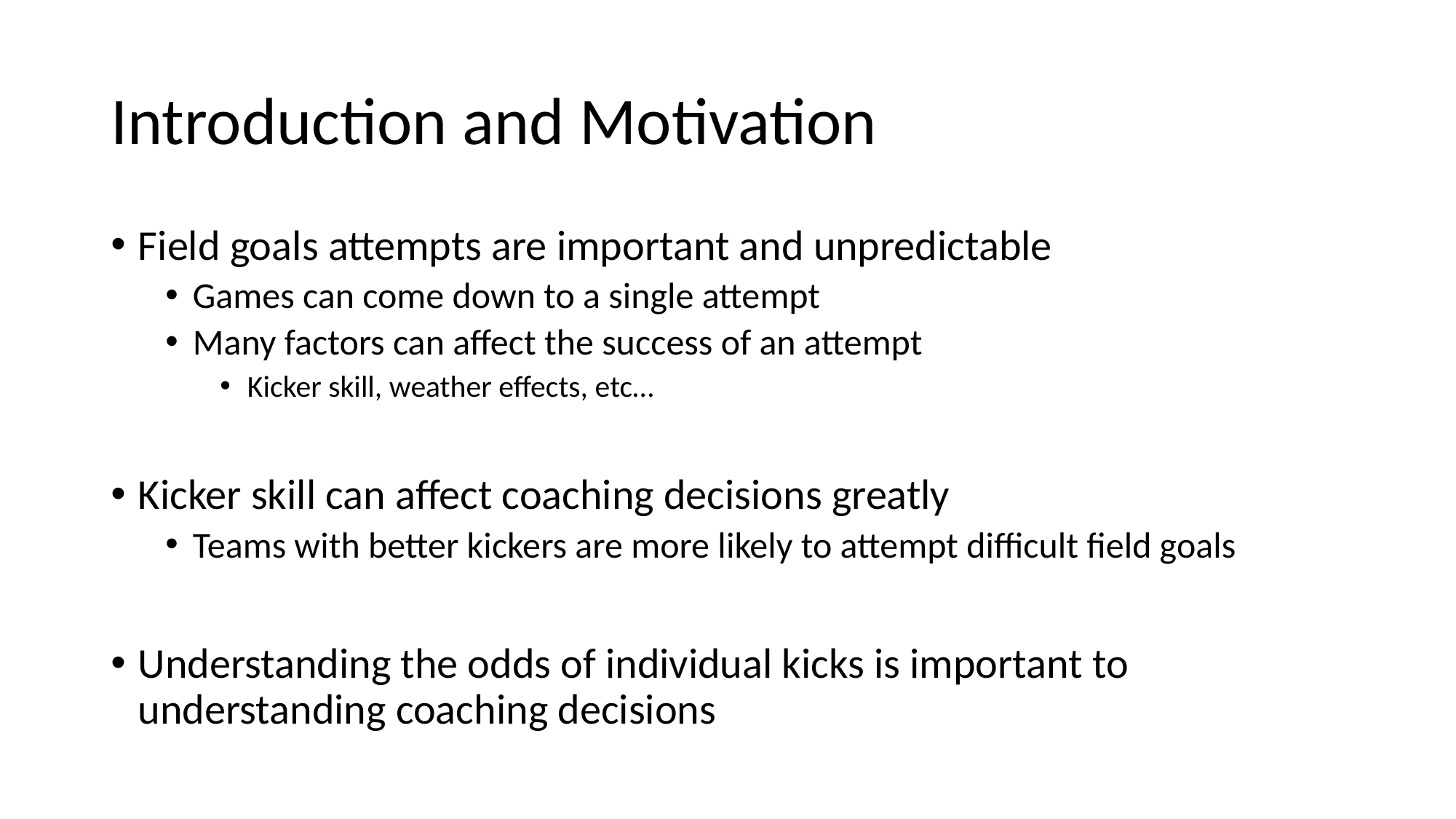

# Introduction and Motivation
Field goals attempts are important and unpredictable
Games can come down to a single attempt
Many factors can affect the success of an attempt
Kicker skill, weather effects, etc…

Kicker skill can affect coaching decisions greatly
Teams with better kickers are more likely to attempt difficult field goals

Understanding the odds of individual kicks is important to understanding coaching decisions